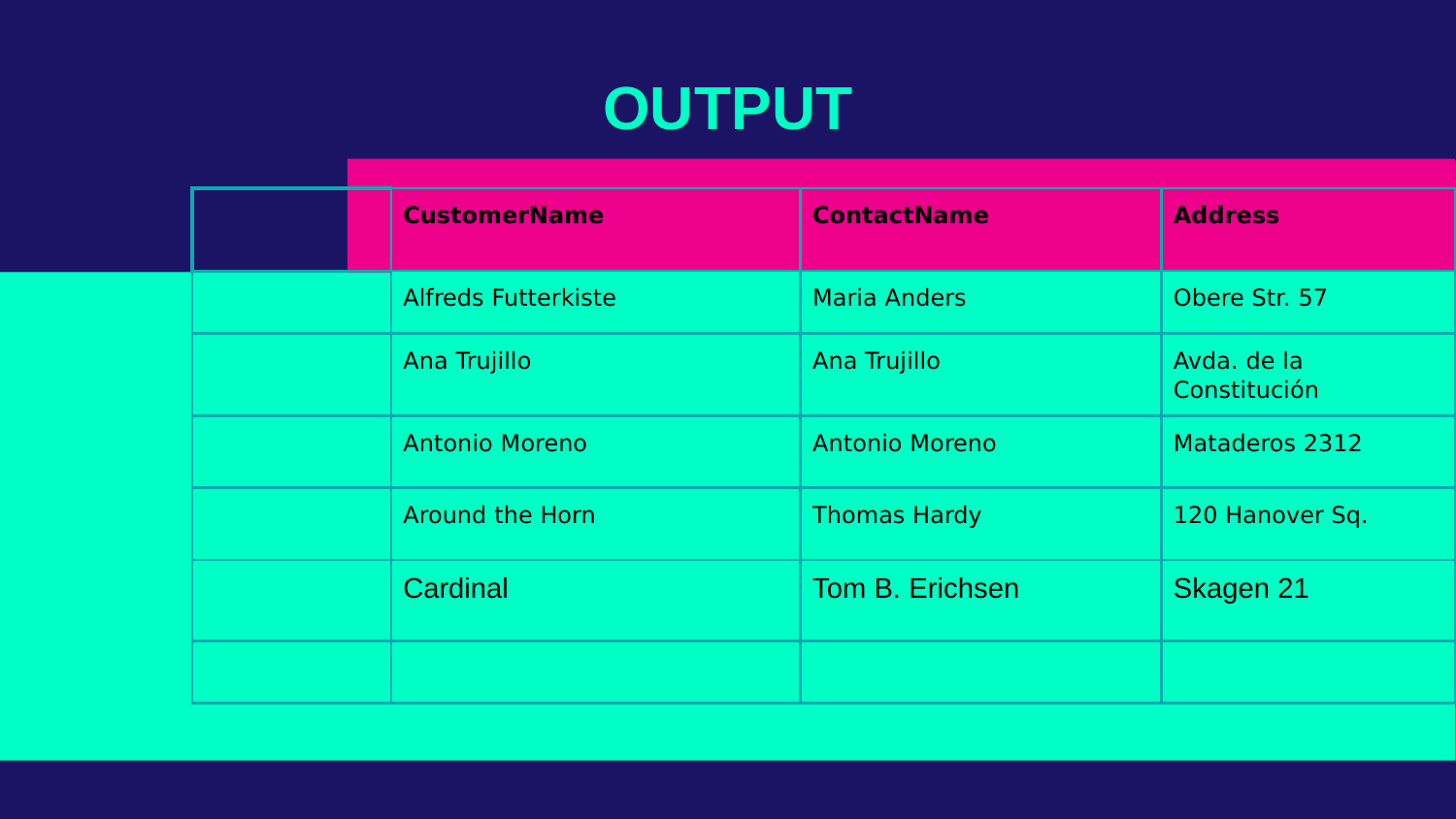

# OUTPUT

|  | CustomerName | ContactName | Address |
| --- | --- | --- | --- |
|  | Alfreds Futterkiste | Maria Anders | Obere Str. 57 |
|  | Ana Trujillo | Ana Trujillo | Avda. de la Constitución |
|  | Antonio Moreno | Antonio Moreno | Mataderos 2312 |
|  | Around the Horn | Thomas Hardy | 120 Hanover Sq. |
|  | Cardinal | Tom B. Erichsen | Skagen 21 |
|  |  |  |  |